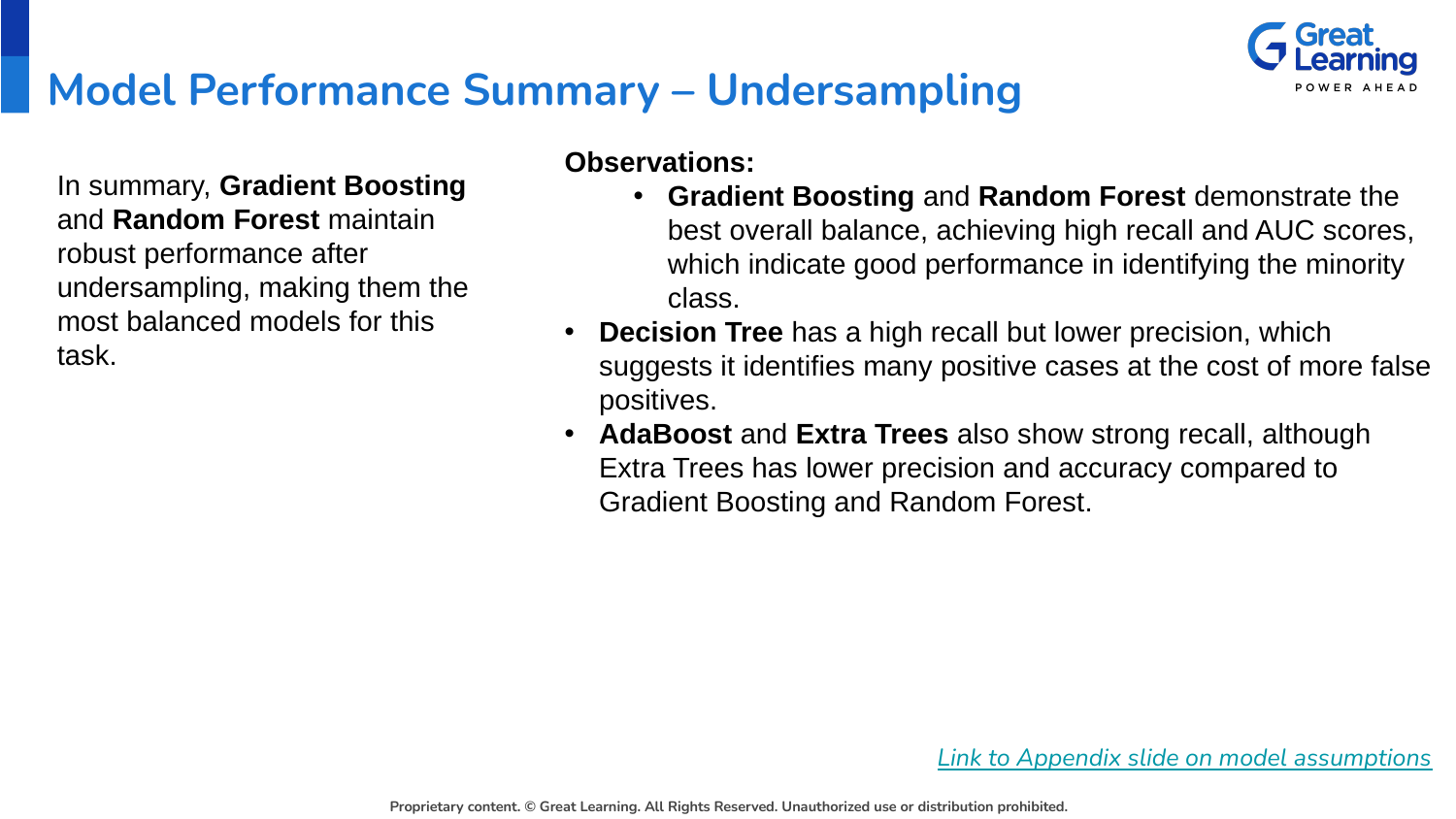

# Model Performance Summary – Undersampling
Observations:
Gradient Boosting and Random Forest demonstrate the best overall balance, achieving high recall and AUC scores, which indicate good performance in identifying the minority class.
Decision Tree has a high recall but lower precision, which suggests it identifies many positive cases at the cost of more false positives.
AdaBoost and Extra Trees also show strong recall, although Extra Trees has lower precision and accuracy compared to Gradient Boosting and Random Forest.
In summary, Gradient Boosting and Random Forest maintain robust performance after undersampling, making them the most balanced models for this task.
Link to Appendix slide on model assumptions